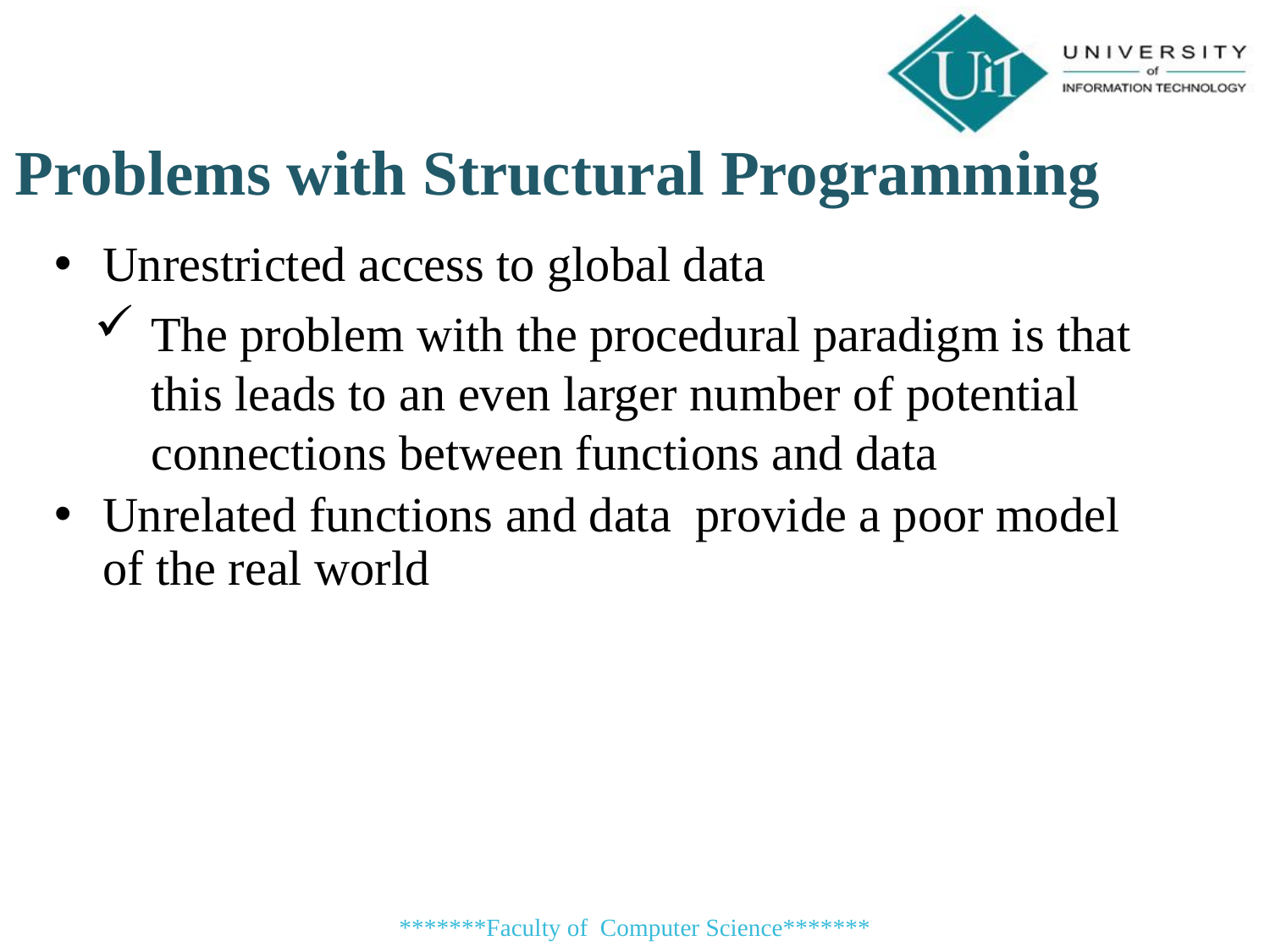

Problems with Structural Programming
Unrestricted access to global data
The problem with the procedural paradigm is that this leads to an even larger number of potential connections between functions and data
Unrelated functions and data  provide a poor model of the real world
*******Faculty of  Computer Science*******